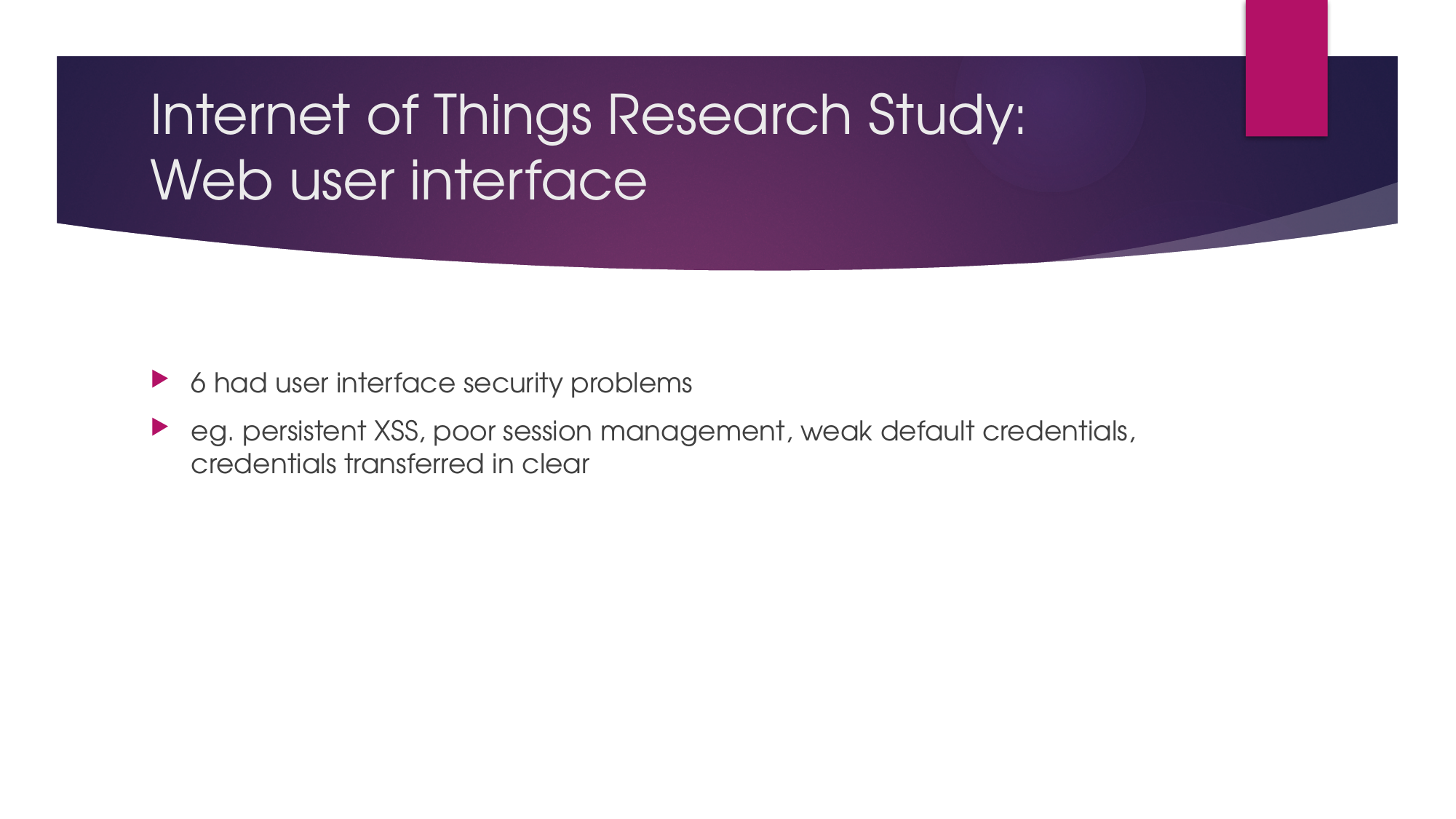

# Internet of Things Research Study: Web user interface
6 had user interface security problems
eg. persistent XSS, poor session management, weak default credentials, credentials transferred in clear